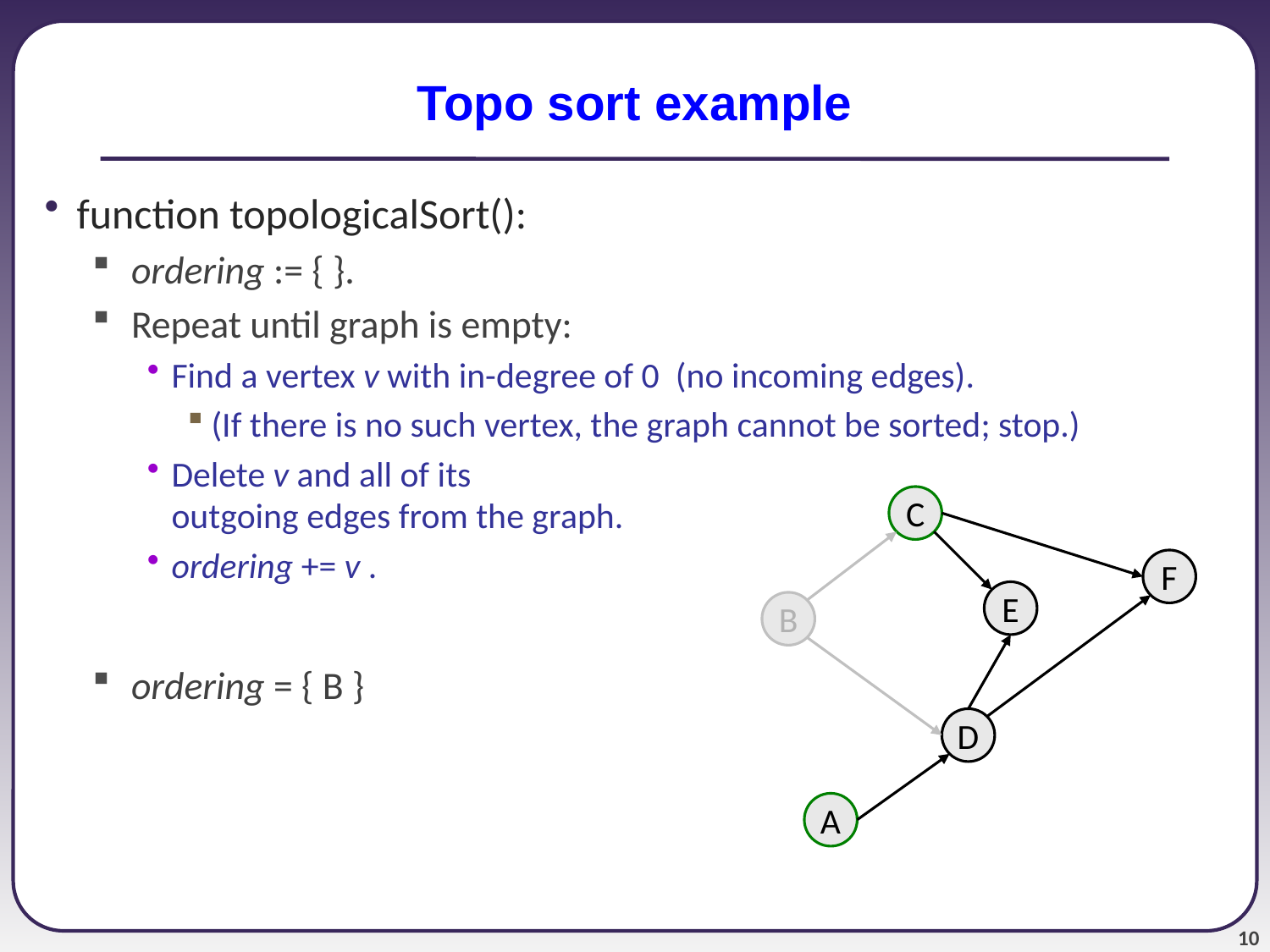

# Topo sort example
function topologicalSort():
ordering := { }.
Repeat until graph is empty:
Find a vertex v with in-degree of 0  (no incoming edges).
(If there is no such vertex, the graph cannot be sorted; stop.)
Delete v and all of its
outgoing edges from the graph.
ordering += v .

ordering = { B }
C
F
E
B
D
A